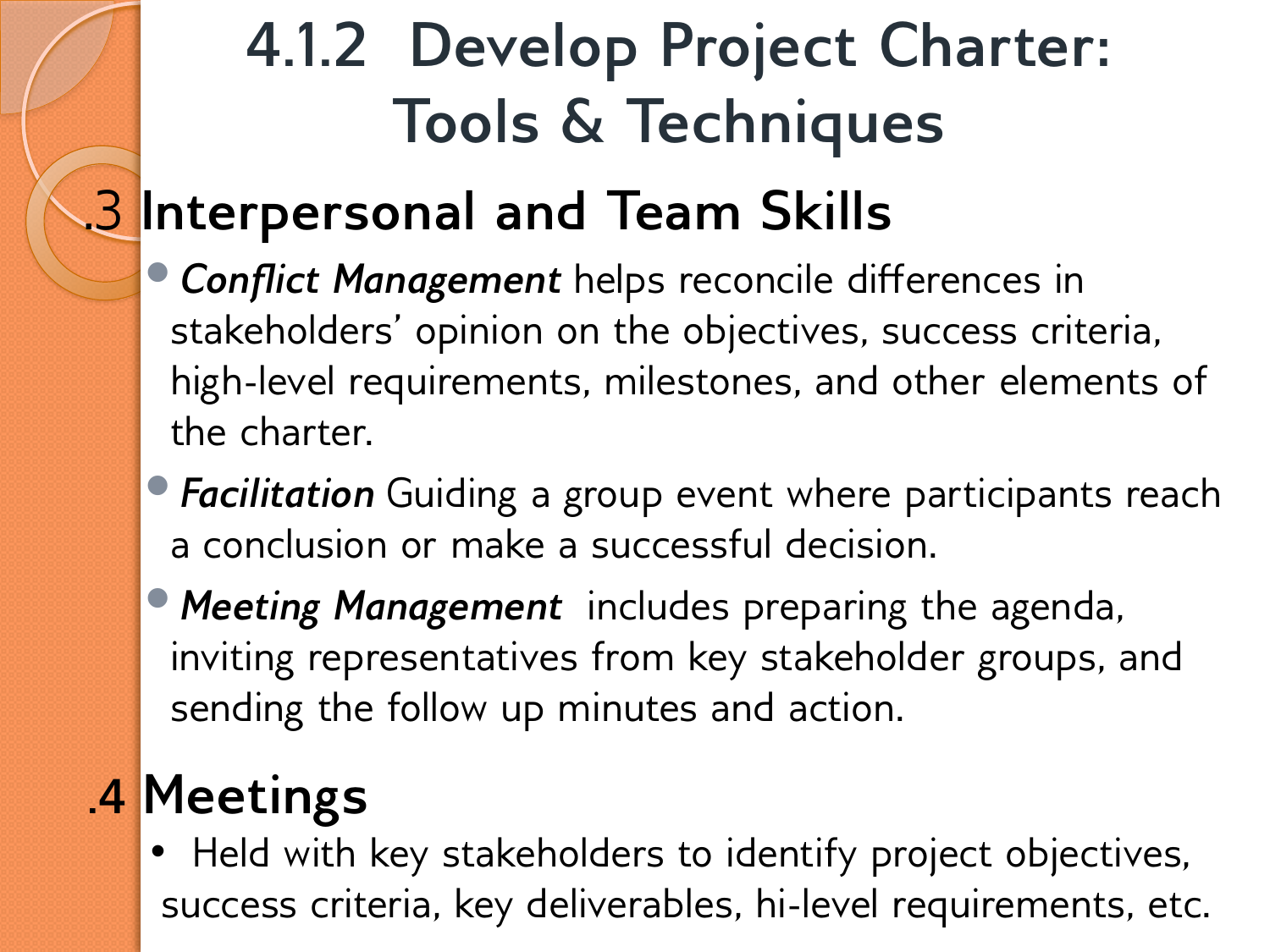

# 4.1.2  Develop Project Charter: Tools & Techniques
.3 Interpersonal and Team Skills
Conflict Management helps reconcile differences in stakeholders’ opinion on the objectives, success criteria, high-level requirements, milestones, and other elements of the charter.
Facilitation Guiding a group event where participants reach a conclusion or make a successful decision.
Meeting Management  includes preparing the agenda, inviting representatives from key stakeholder groups, and sending the follow up minutes and action.
.4 Meetings
  Held with key stakeholders to identify project objectives, success criteria, key deliverables, hi-level requirements, etc.